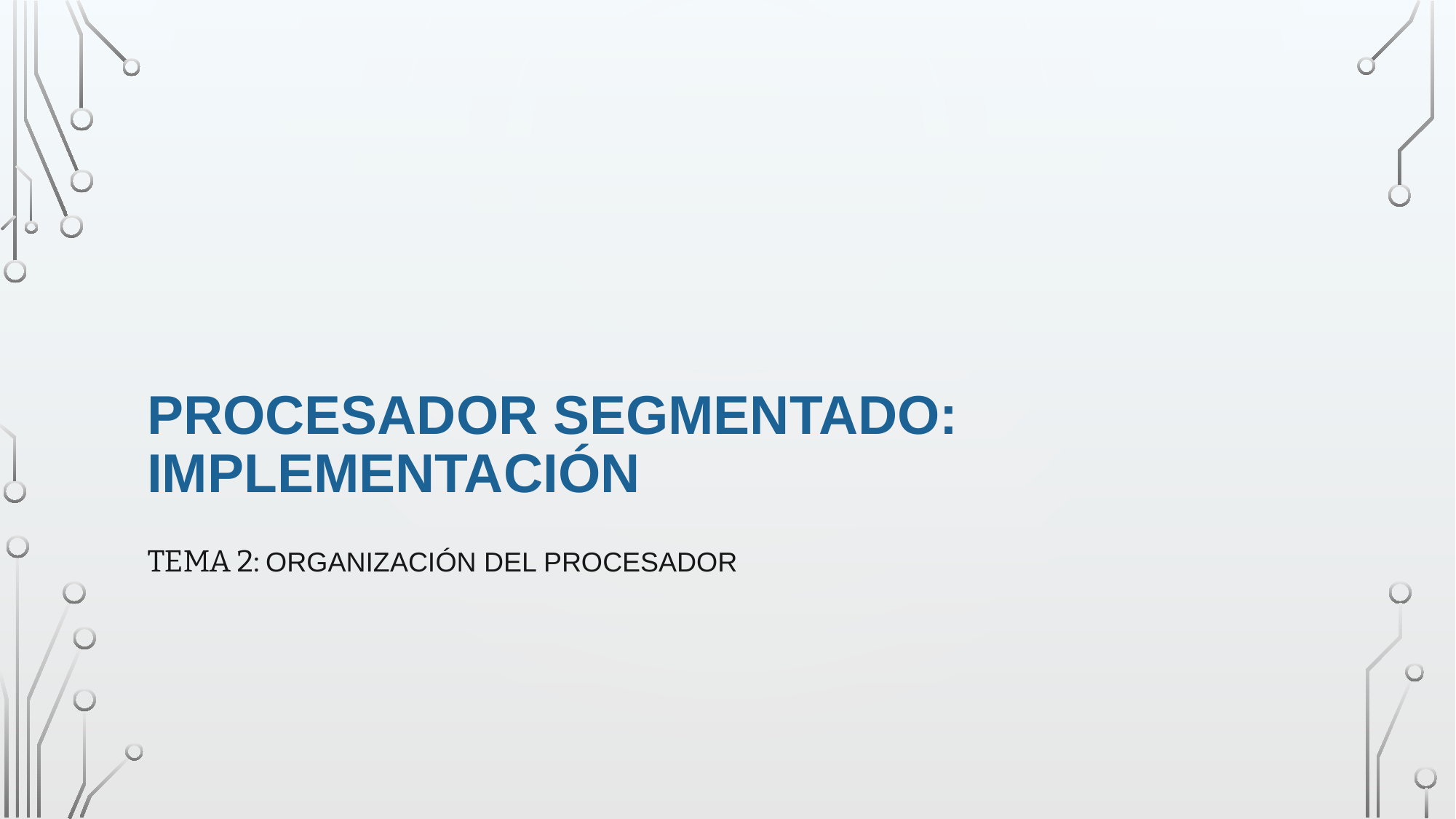

# procesador segmentado: implementación
Tema 2: organización del procesador